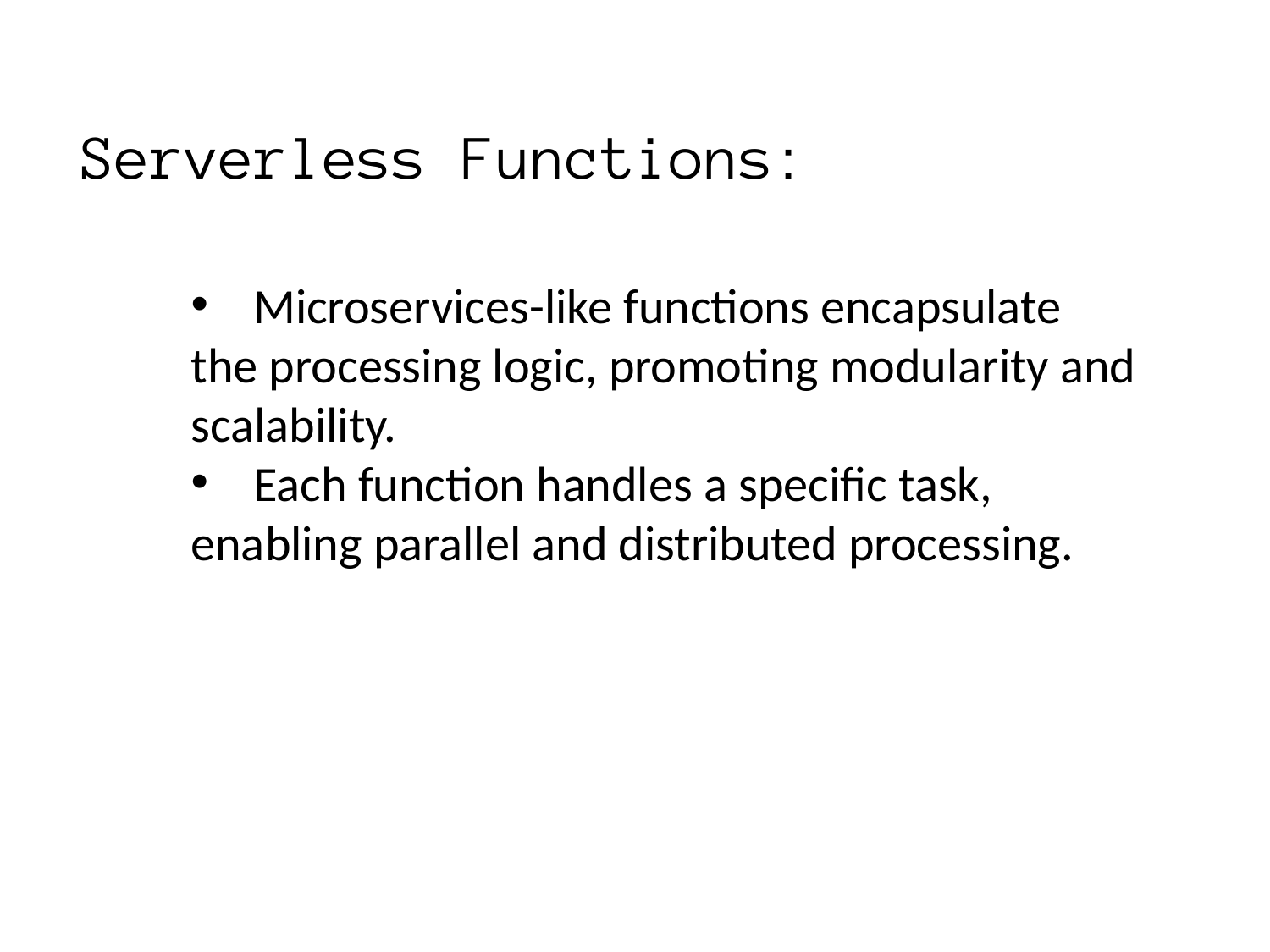

Serverless Functions:
    Microservices-like functions encapsulate the processing logic, promoting modularity and scalability.
    Each function handles a specific task, enabling parallel and distributed processing.